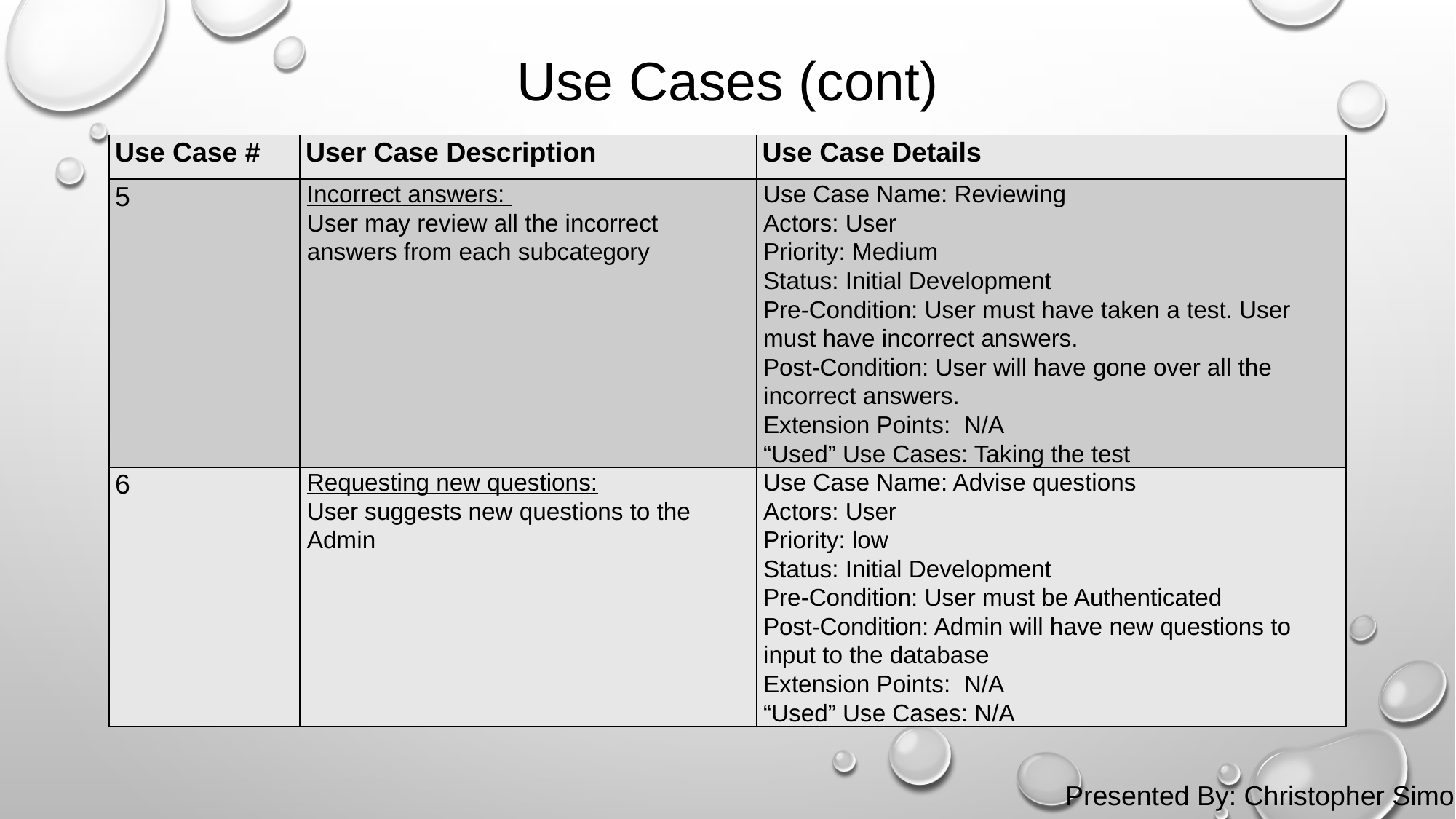

# Use Cases (cont)
| Use Case # | User Case Description | Use Case Details |
| --- | --- | --- |
| 5 | Incorrect answers: User may review all the incorrect answers from each subcategory | Use Case Name: Reviewing Actors: User Priority: Medium Status: Initial Development Pre-Condition: User must have taken a test. User must have incorrect answers. Post-Condition: User will have gone over all the incorrect answers. Extension Points: N/A “Used” Use Cases: Taking the test |
| 6 | Requesting new questions: User suggests new questions to the Admin | Use Case Name: Advise questions Actors: User Priority: low Status: Initial Development Pre-Condition: User must be Authenticated Post-Condition: Admin will have new questions to input to the database Extension Points: N/A “Used” Use Cases: N/A |
Presented By: Christopher Simon